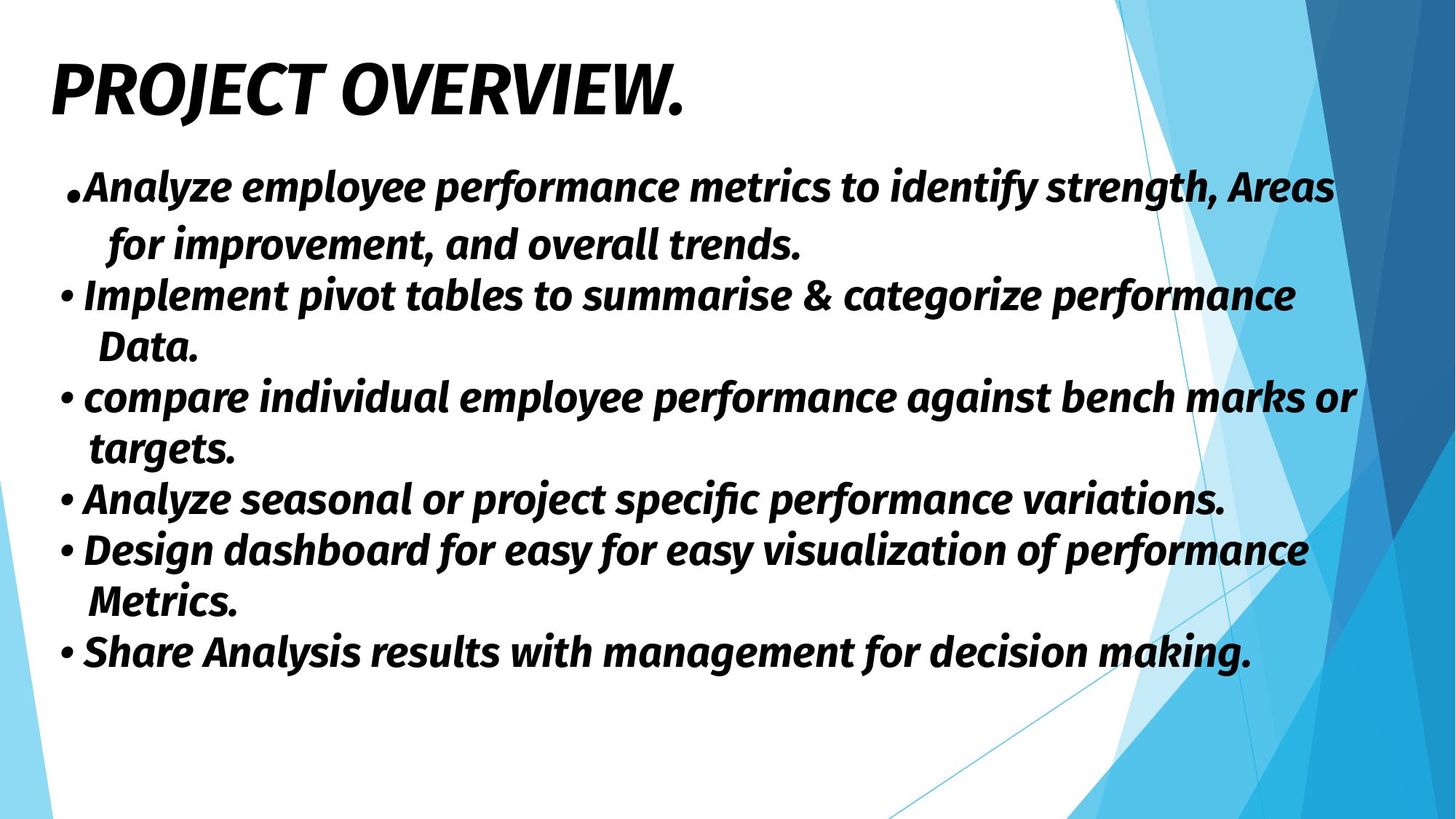

# PROJECT OVERVIEW. .Analyze employee performance metrics to identify strength, Areas for improvement, and overall trends. • Implement pivot tables to summarise & categorize performance Data. • compare individual employee performance against bench marks or targets. • Analyze seasonal or project specific performance variations. • Design dashboard for easy for easy visualization of performance Metrics. • Share Analysis results with management for decision making.